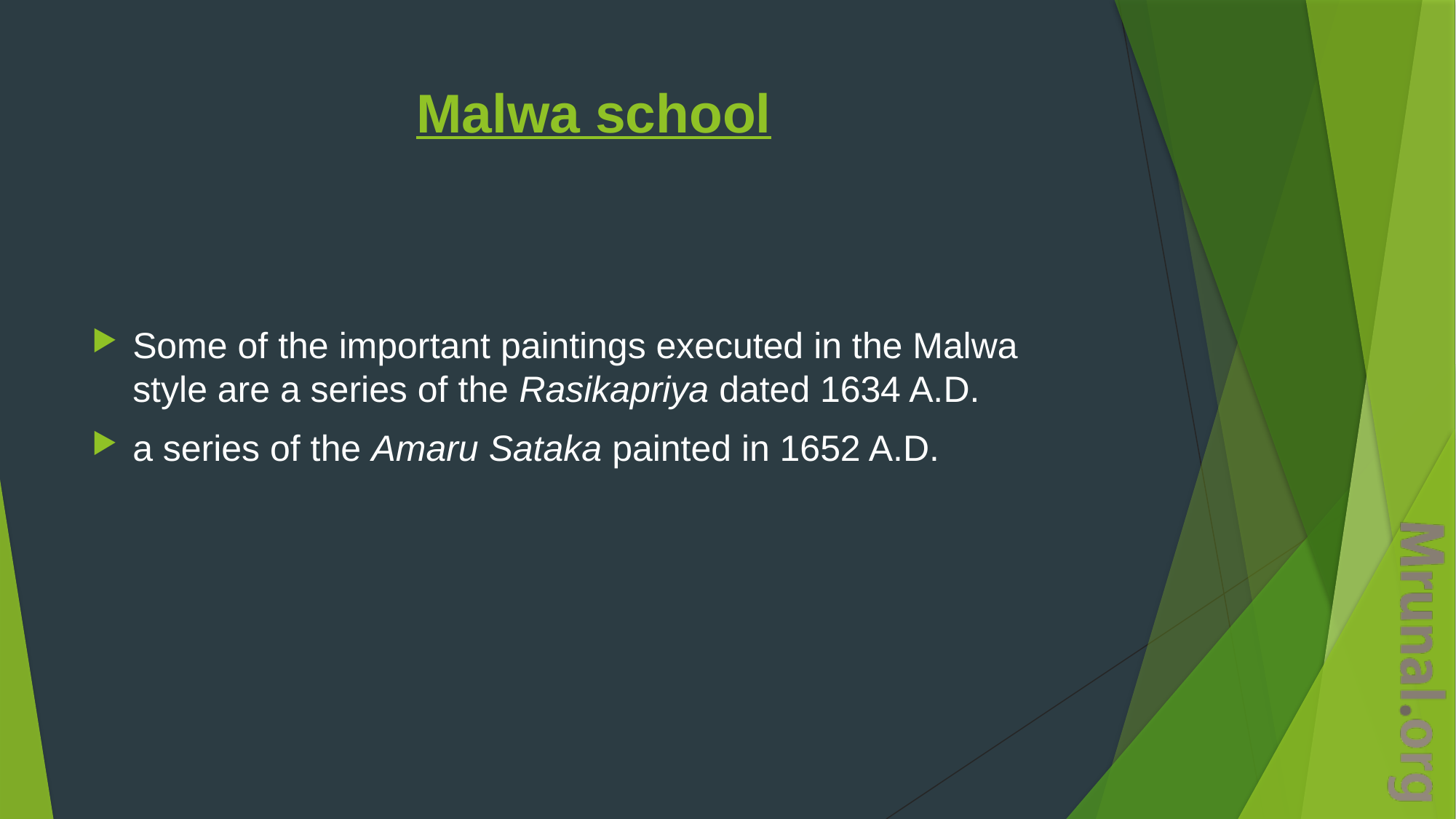

# Malwa school

Some of the important paintings executed in the Malwa style are a series of the Rasikapriya dated 1634 A.D.
a series of the Amaru Sataka painted in 1652 A.D.